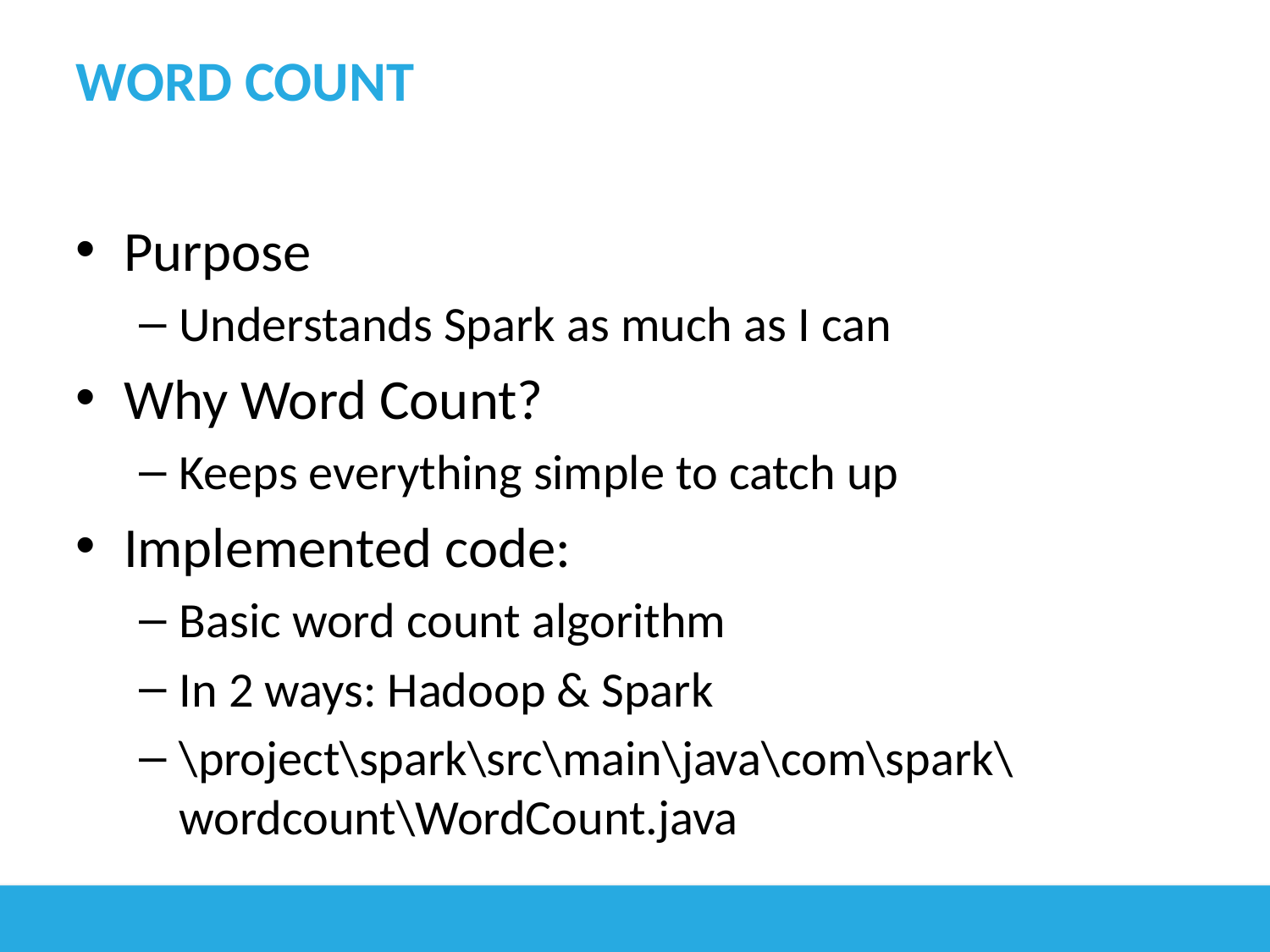

# Word count
Purpose
Understands Spark as much as I can
Why Word Count?
Keeps everything simple to catch up
Implemented code:
Basic word count algorithm
In 2 ways: Hadoop & Spark
\project\spark\src\main\java\com\spark\wordcount\WordCount.java